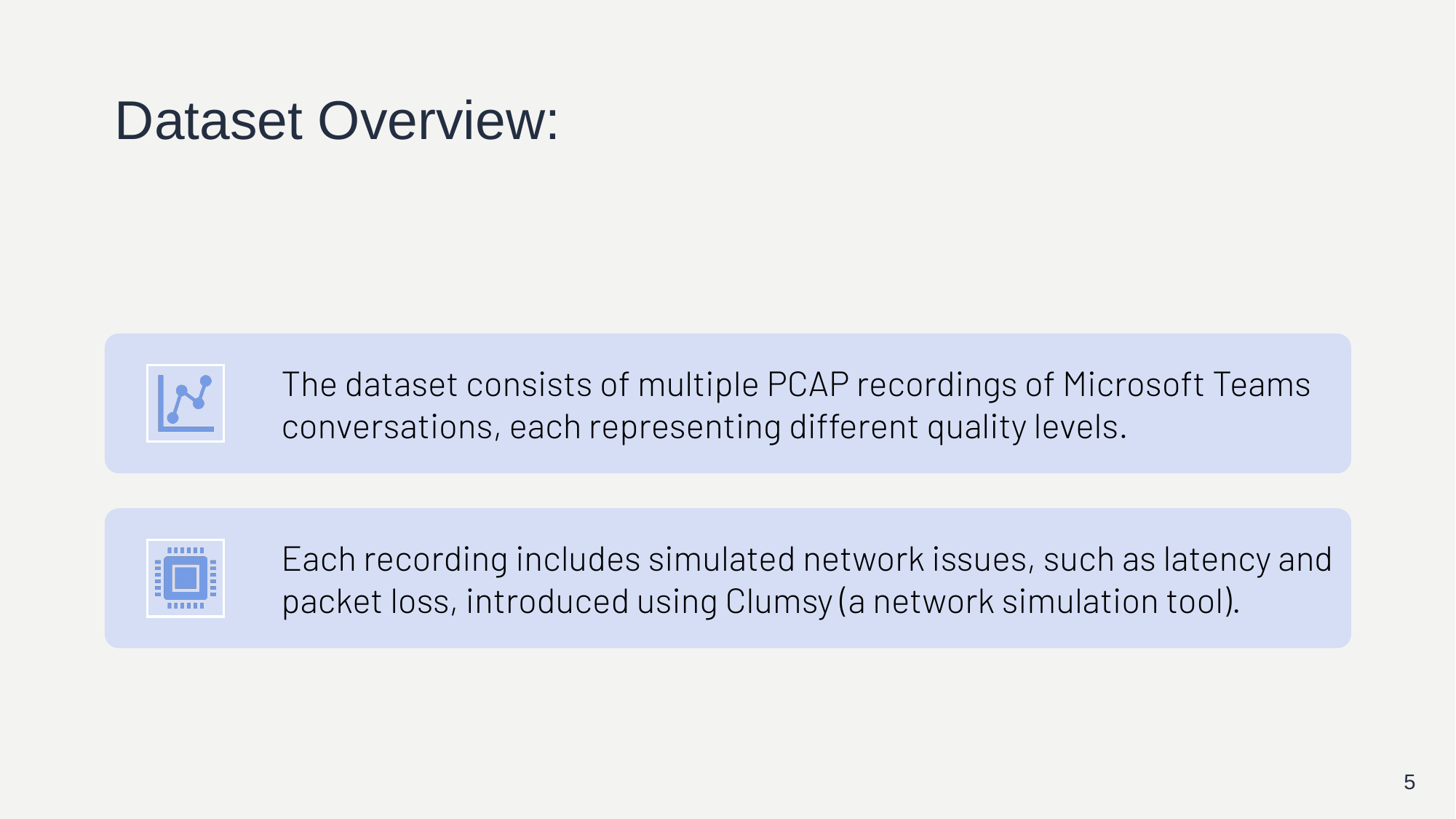

# Dataset Overview:
The dataset consists of multiple PCAP recordings of Microsoft Teams conversations, each representing different quality levels.
Each recording includes simulated network issues, such as latency and packet loss, introduced using Clumsy (a network simulation tool).
5